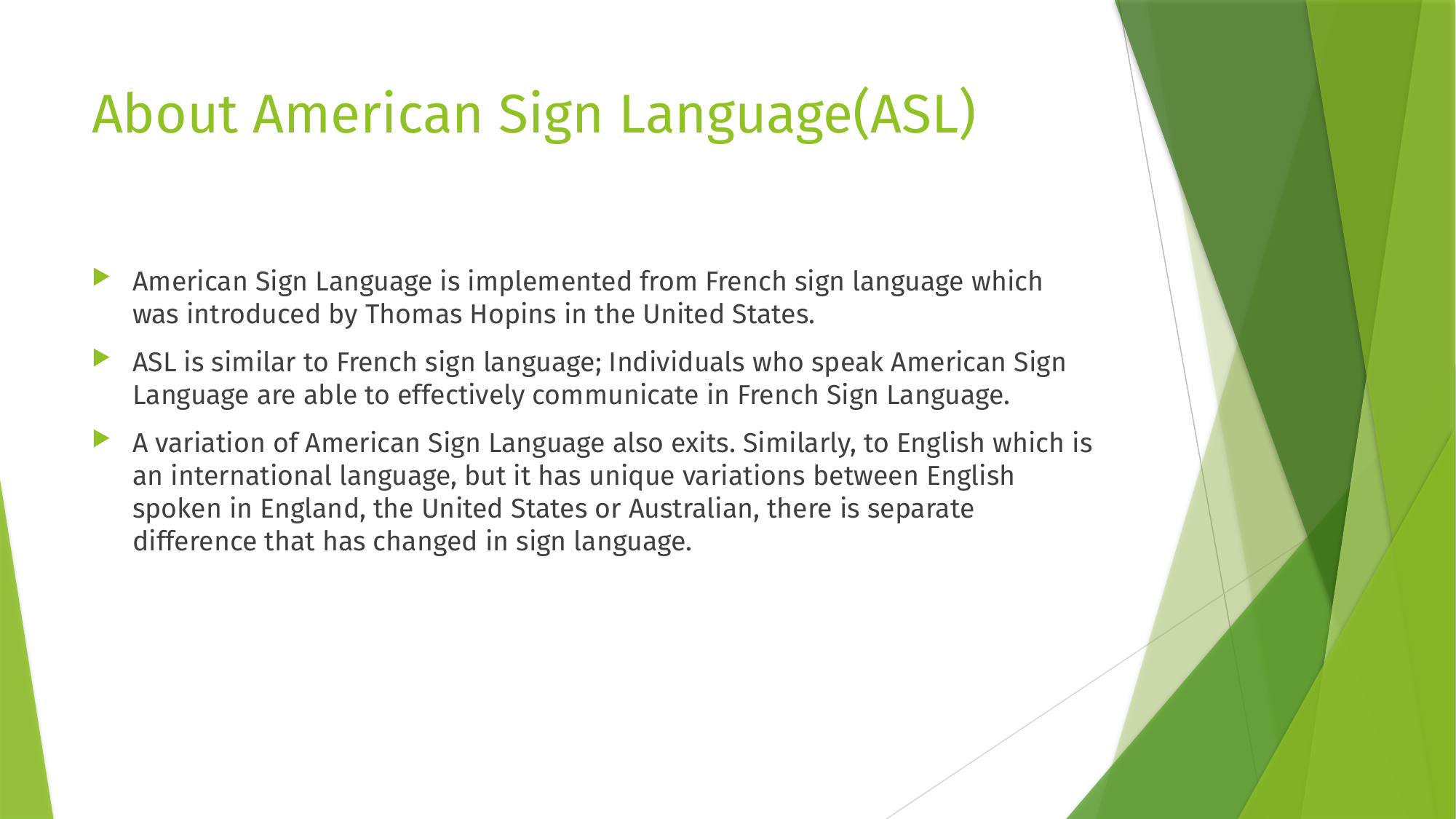

# About American Sign Language(ASL)
American Sign Language is implemented from French sign language which was introduced by Thomas Hopins in the United States.
ASL is similar to French sign language; Individuals who speak American Sign Language are able to effectively communicate in French Sign Language.
A variation of American Sign Language also exits. Similarly, to English which is an international language, but it has unique variations between English spoken in England, the United States or Australian, there is separate difference that has changed in sign language.